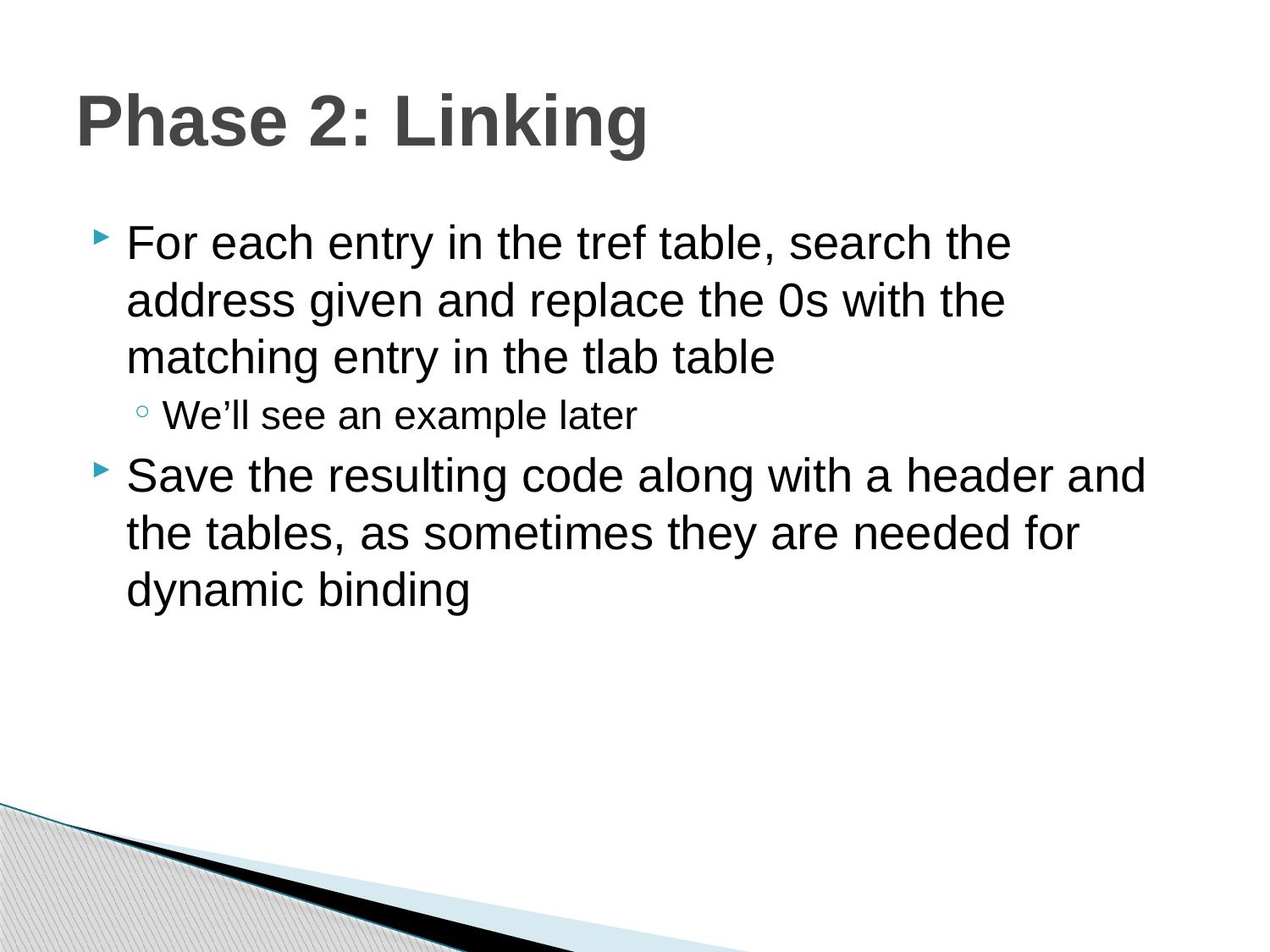

# Phase 2: Linking
For each entry in the tref table, search the address given and replace the 0s with the matching entry in the tlab table
We’ll see an example later
Save the resulting code along with a header and the tables, as sometimes they are needed for dynamic binding